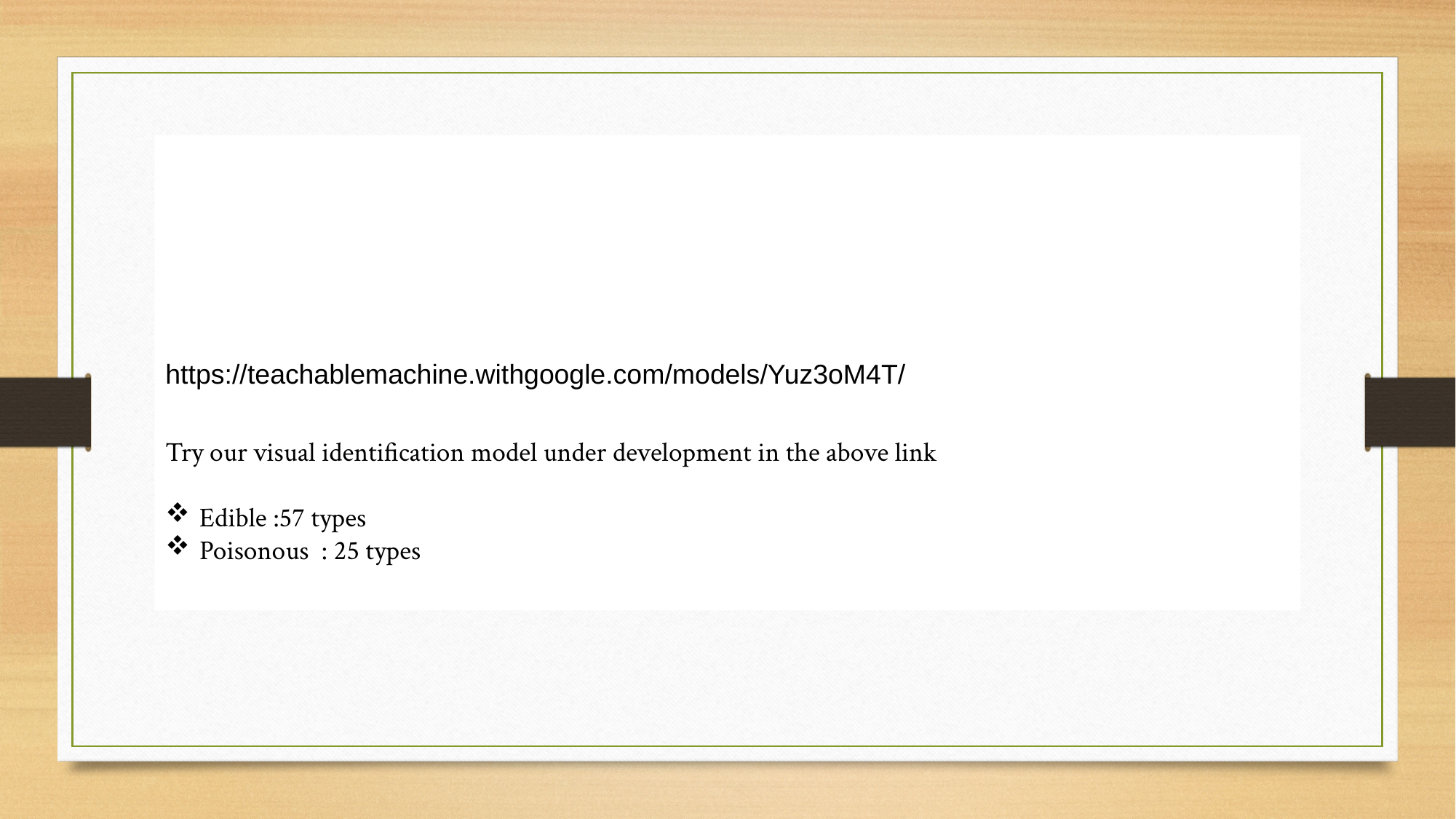

# We care more…
https://teachablemachine.withgoogle.com/models/Yuz3oM4T/
Try our visual identification model under development in the above link

Edible :57 types
Poisonous  : 25 types